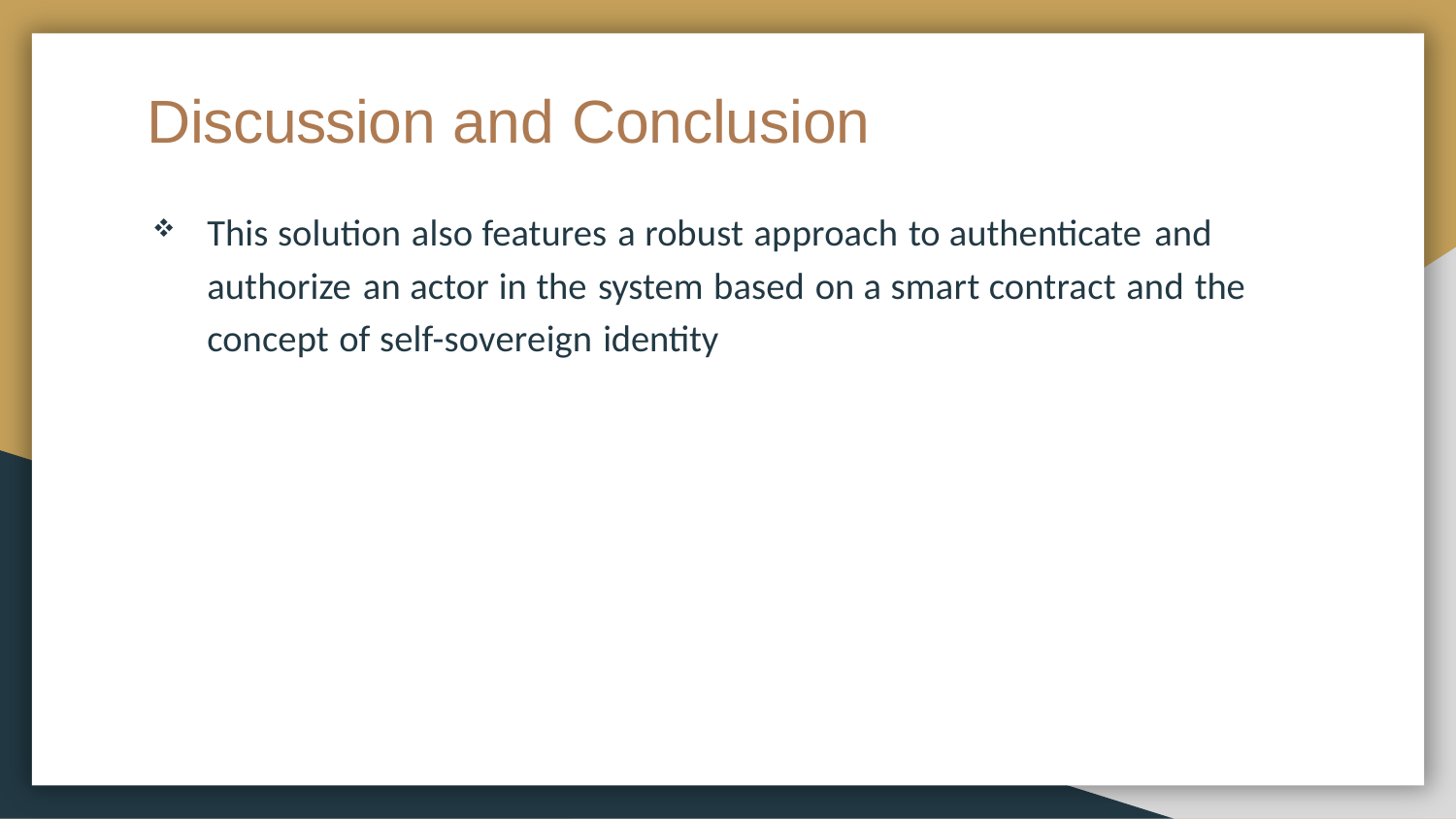

# Discussion and Conclusion
This solution also features a robust approach to authenticate and  authorize an actor in the system based on a smart contract and the  concept of self-sovereign identity